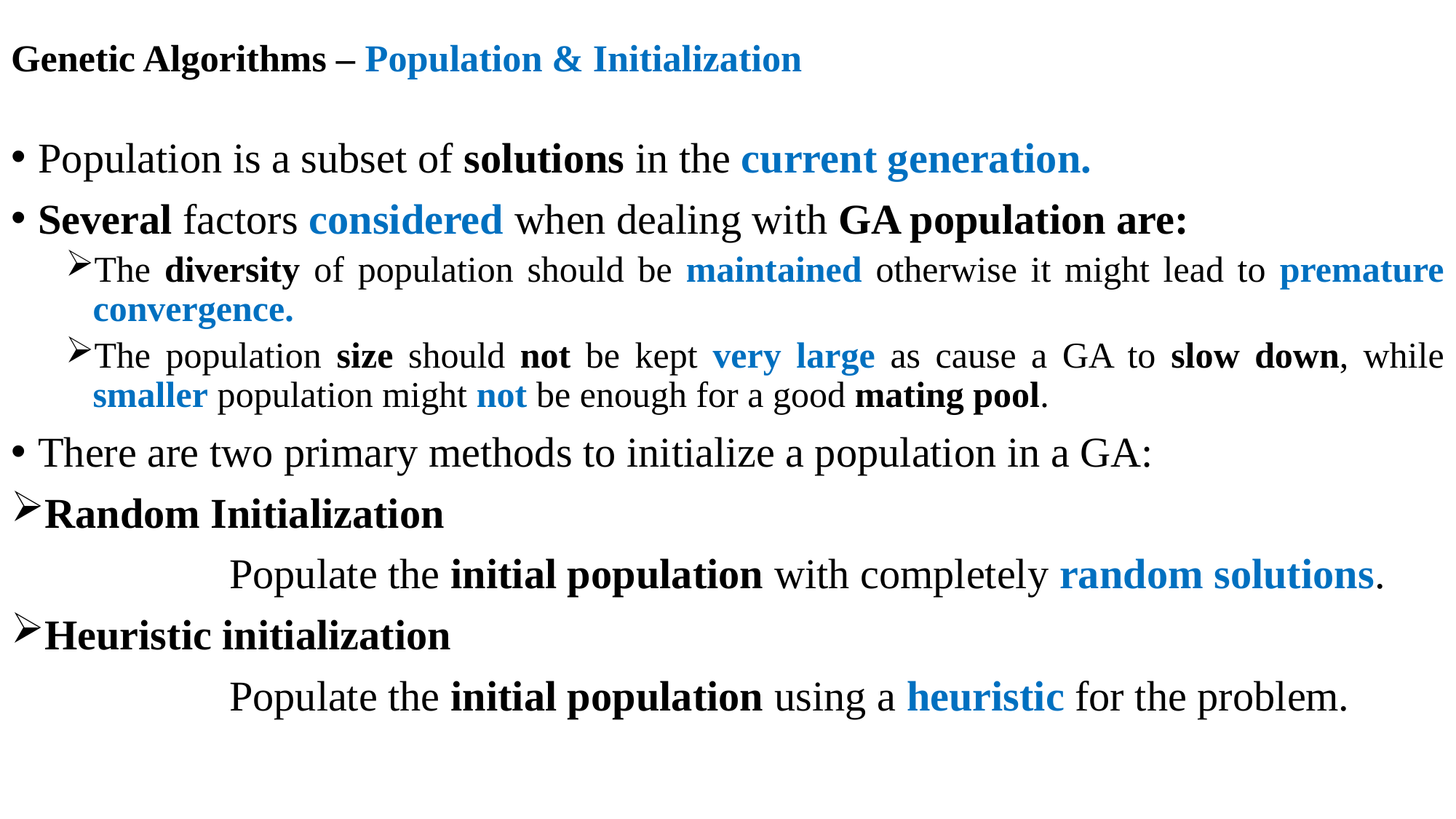

# Genetic Algorithms – Population & Initialization
Population is a subset of solutions in the current generation.
Several factors considered when dealing with GA population are:
The diversity of population should be maintained otherwise it might lead to premature convergence.
The population size should not be kept very large as cause a GA to slow down, while smaller population might not be enough for a good mating pool.
There are two primary methods to initialize a population in a GA:
Random Initialization
		Populate the initial population with completely random solutions.
Heuristic initialization
		Populate the initial population using a heuristic for the problem.